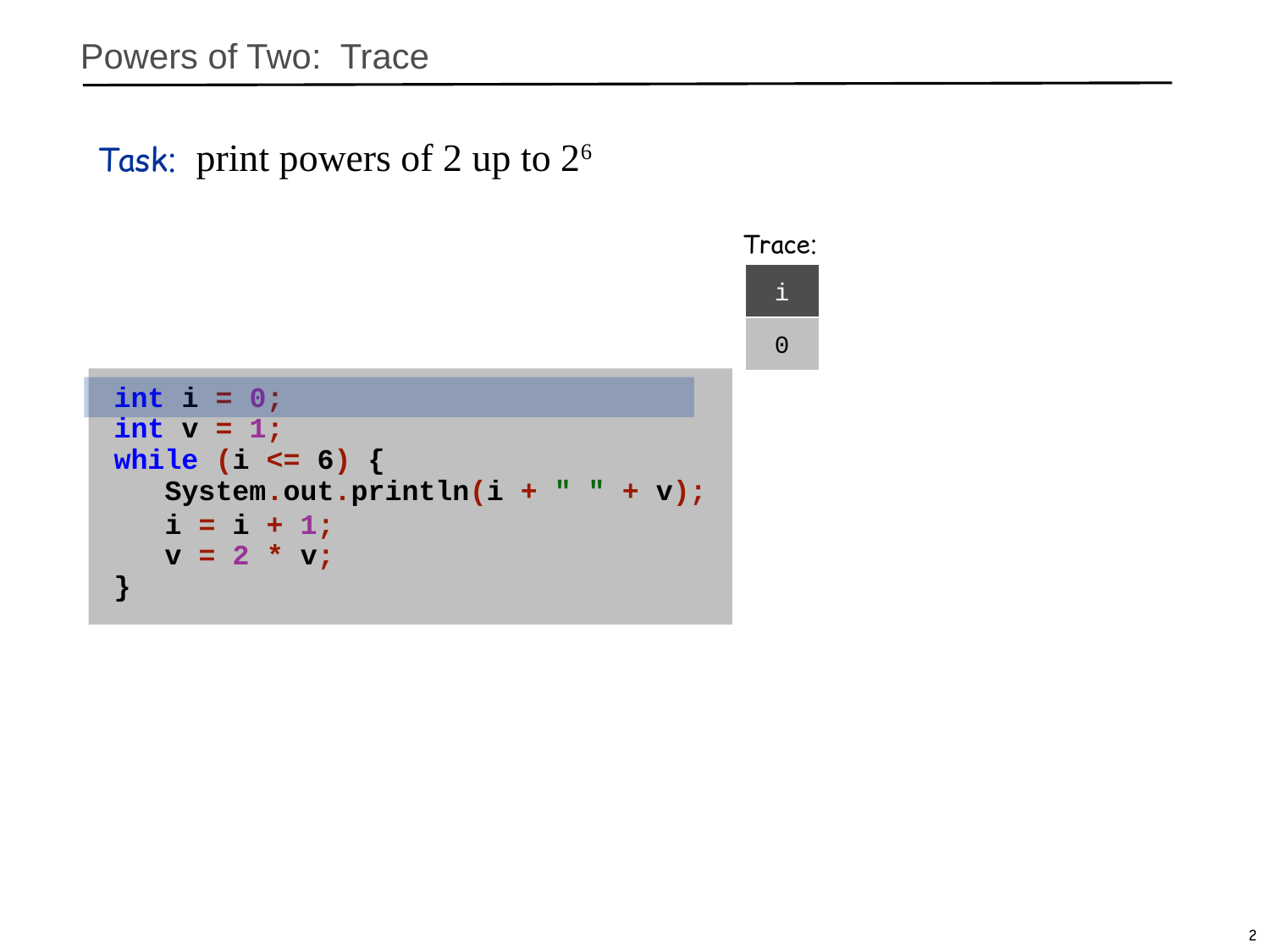

# Powers of Two:  Trace
Task:  print powers of 2 up to 26

i

0

2